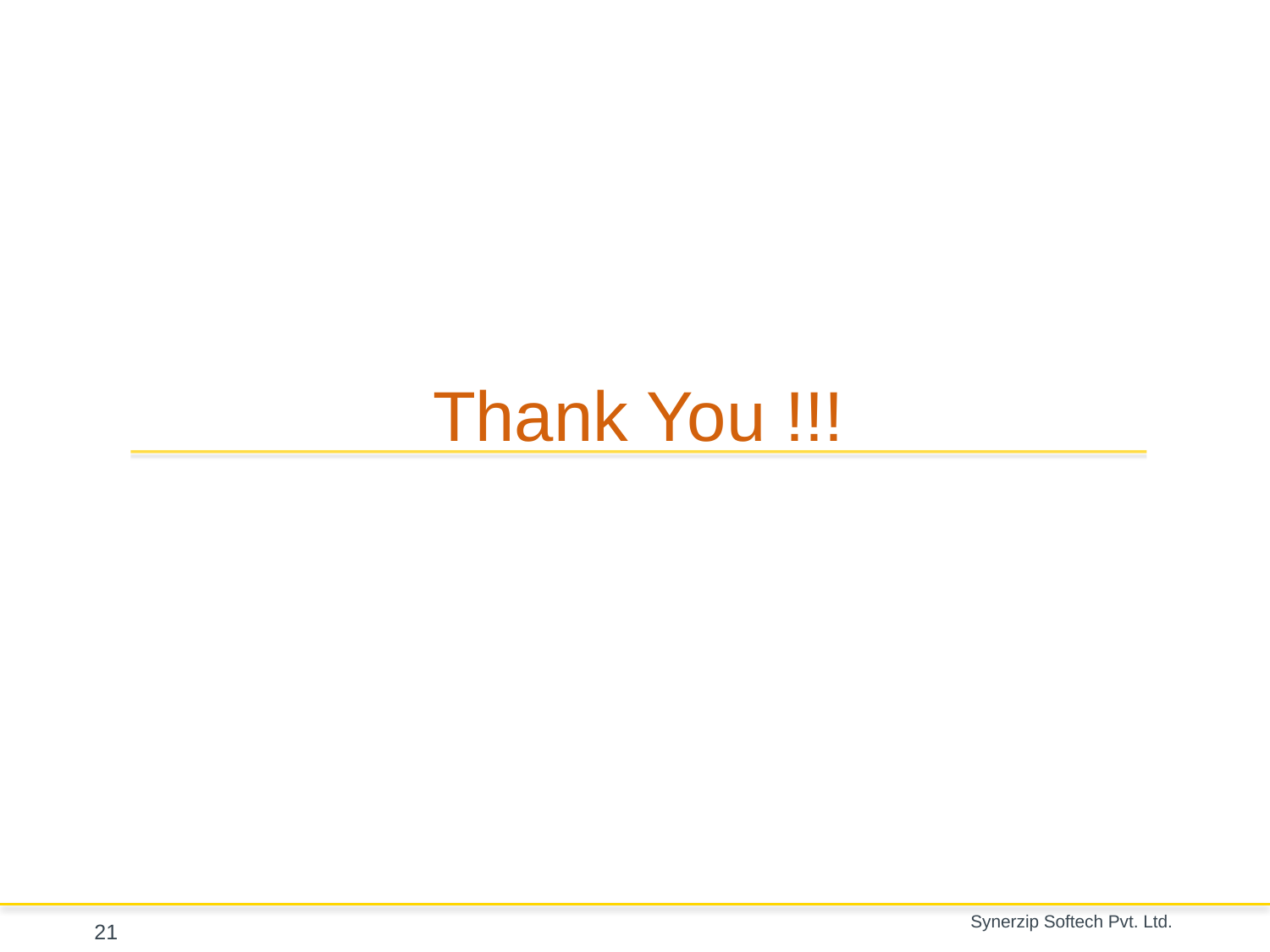

# Thank You !!!
21
Synerzip Softech Pvt. Ltd.